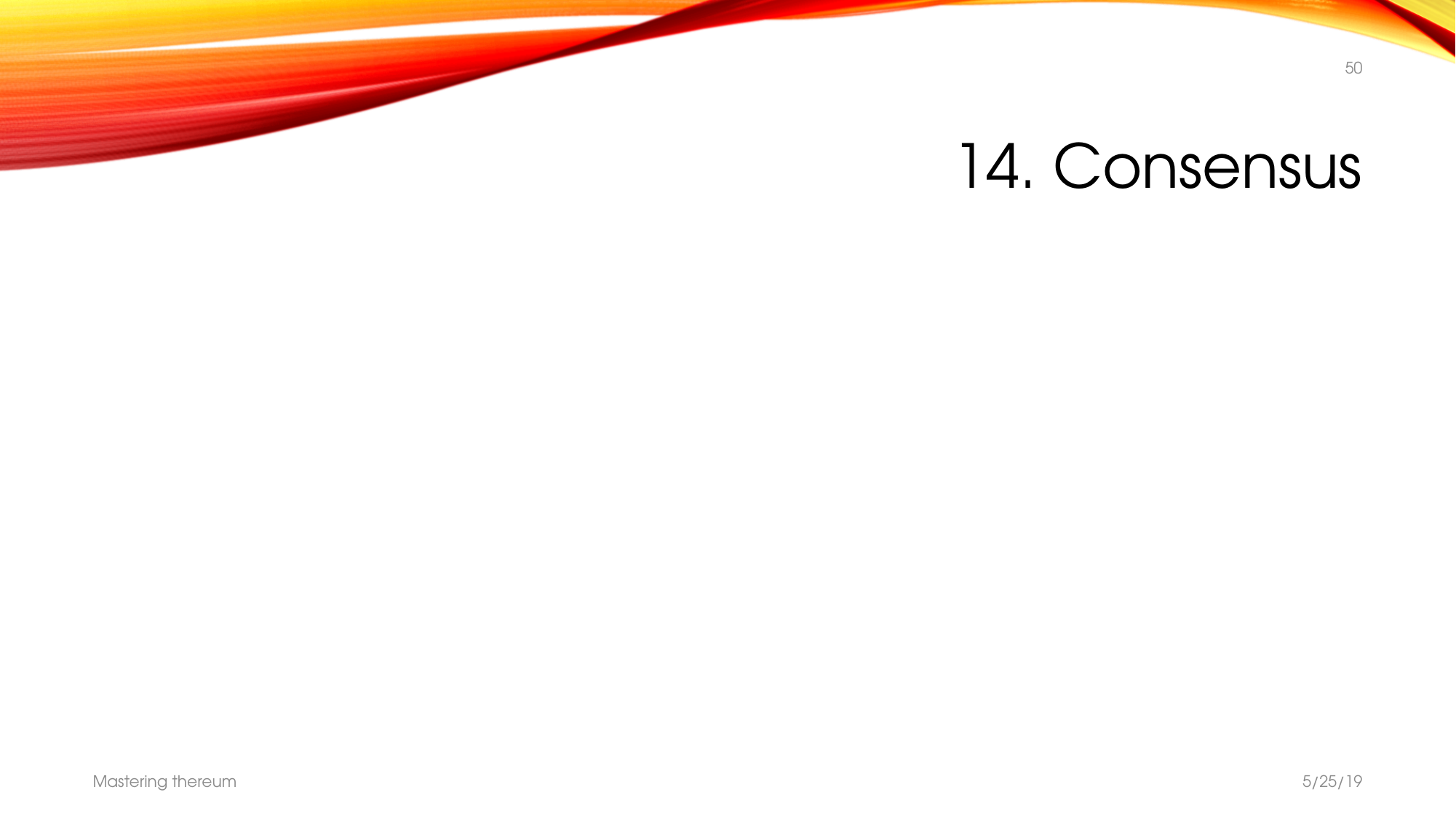

50
# 14. Consensus

Mastering thereum
5/25/19